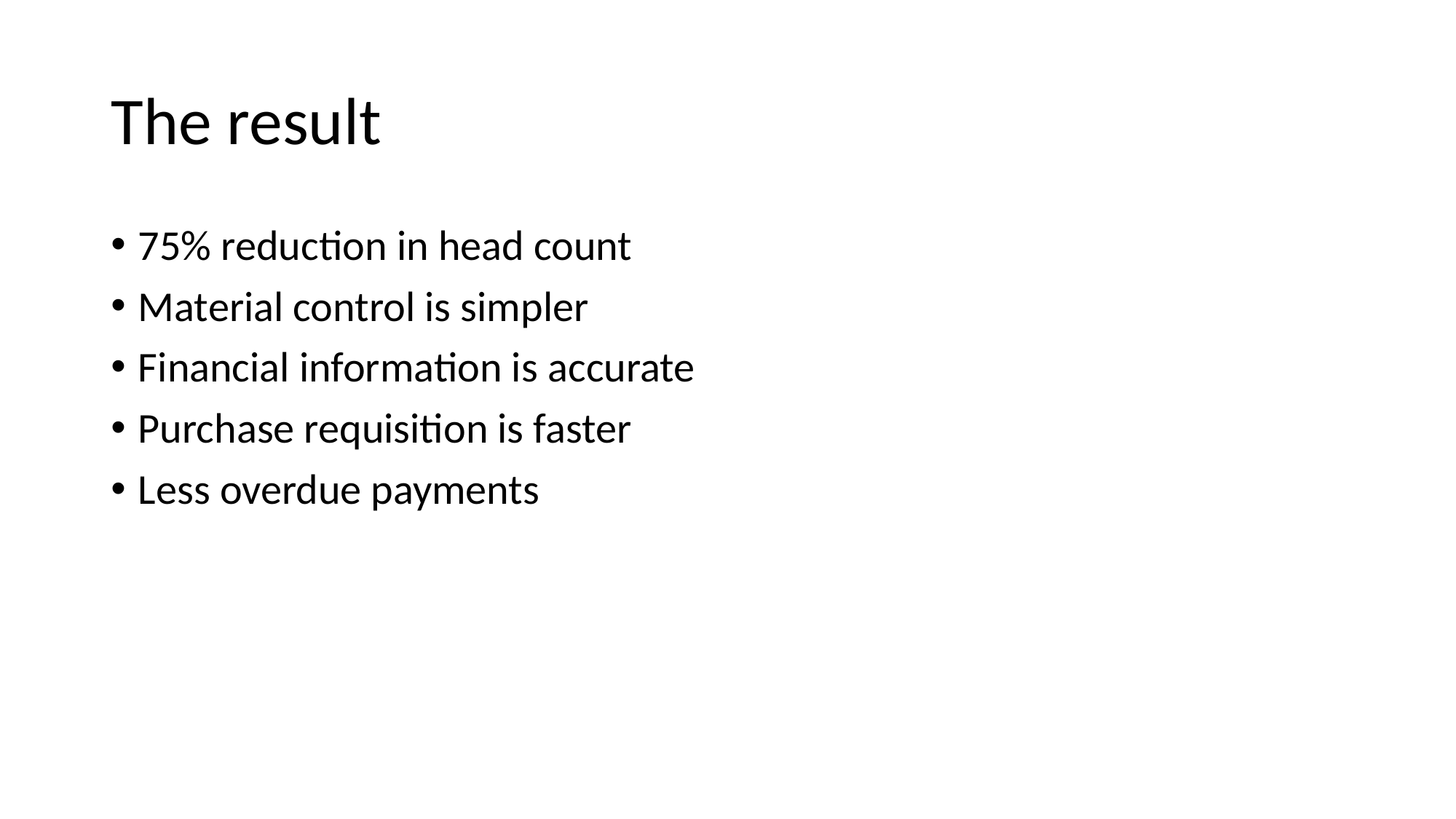

# The result
75% reduction in head count
Material control is simpler
Financial information is accurate
Purchase requisition is faster
Less overdue payments